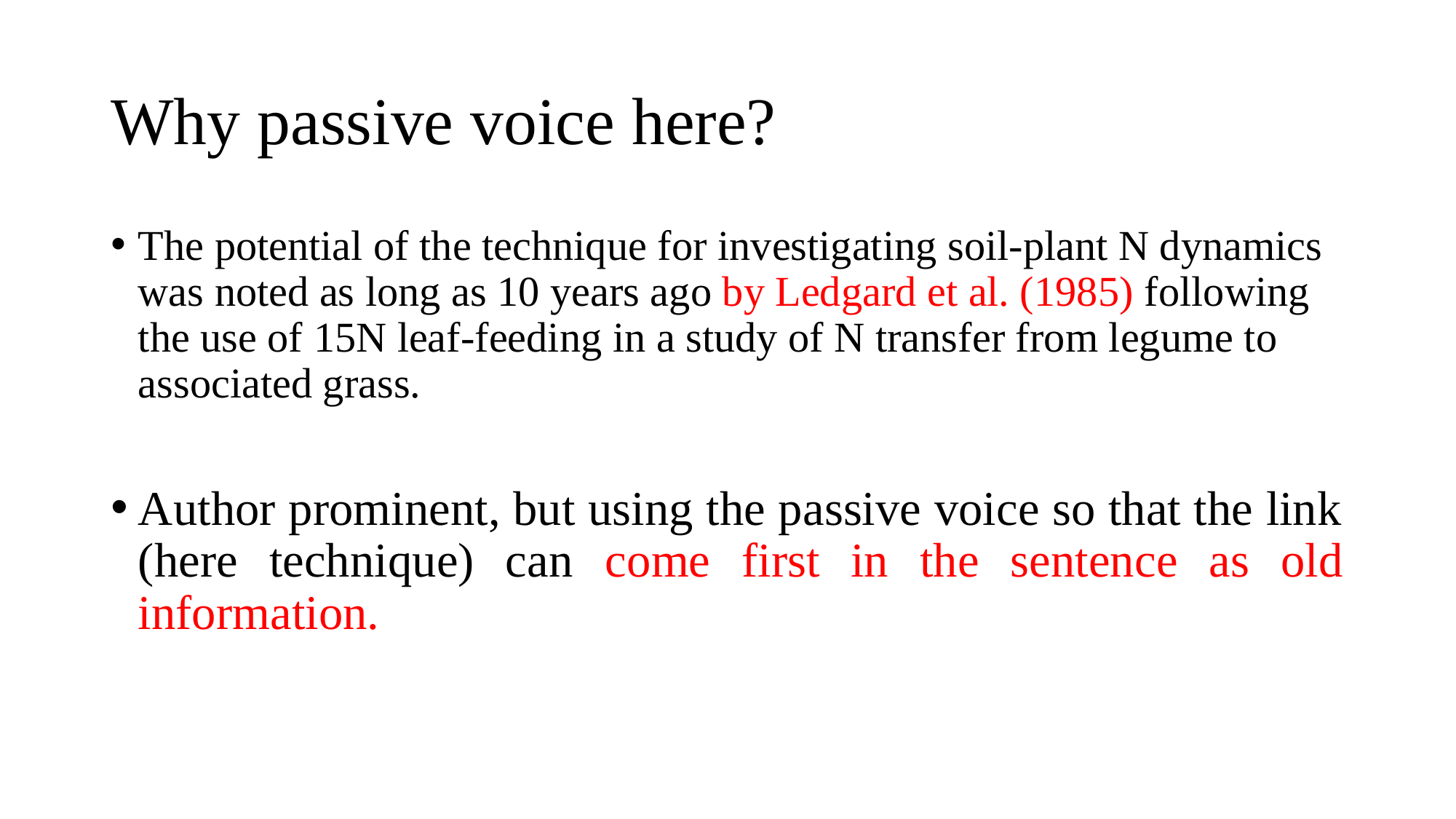

# Why passive voice here?
The potential of the technique for investigating soil-plant N dynamics was noted as long as 10 years ago by Ledgard et al. (1985) following the use of 15N leaf-feeding in a study of N transfer from legume to associated grass.

Author prominent, but using the passive voice so that the link (here technique) can come first in the sentence as old information.